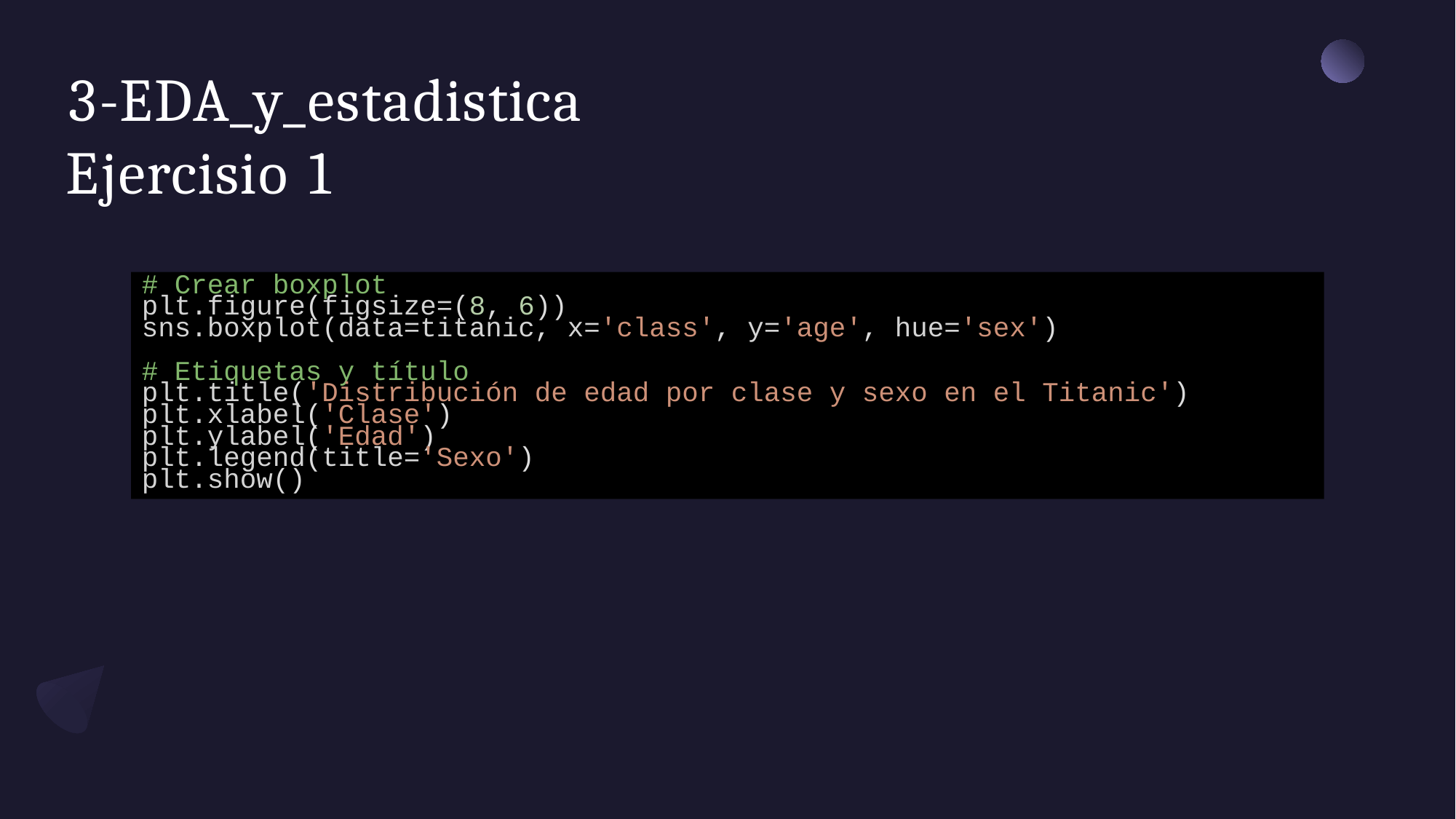

# 3-EDA_y_estadistica Ejercisio 1
# Crear boxplot
plt.figure(figsize=(8, 6))
sns.boxplot(data=titanic, x='class', y='age', hue='sex')
# Etiquetas y título
plt.title('Distribución de edad por clase y sexo en el Titanic')
plt.xlabel('Clase')
plt.ylabel('Edad')
plt.legend(title='Sexo')
plt.show()